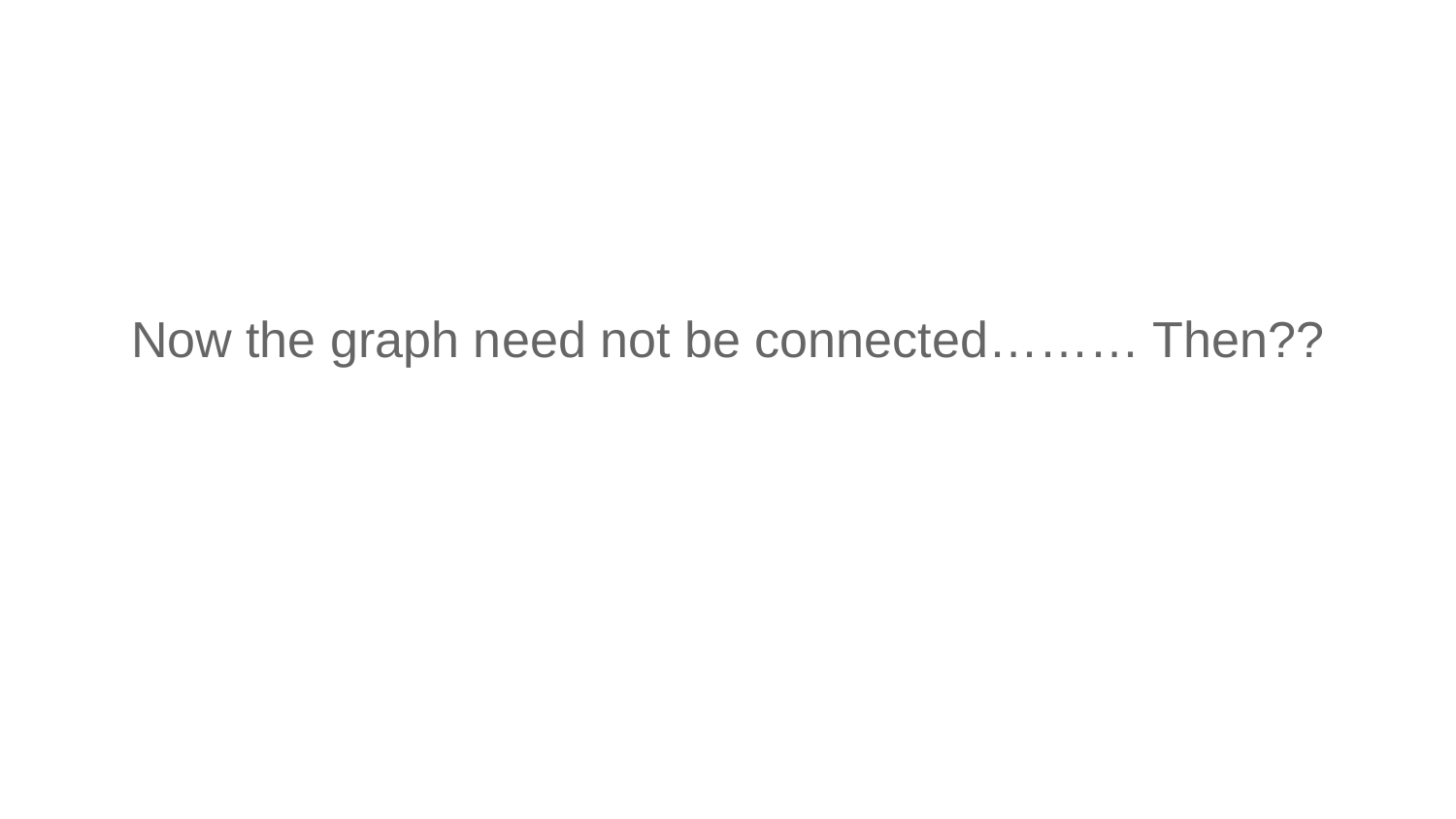

Now the graph need not be connected……… Then??